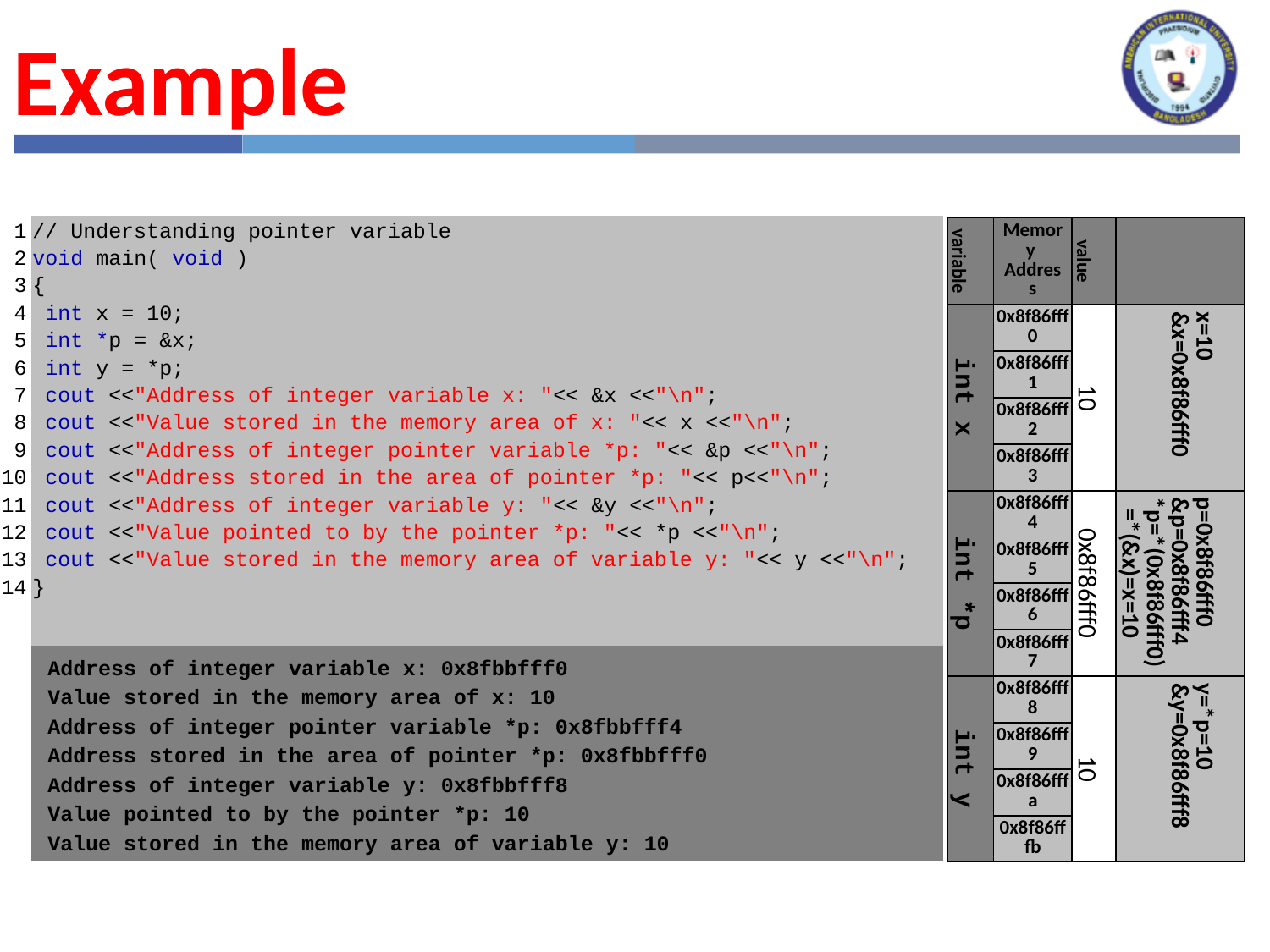

Example
| 1 2 3 4 5 6 7 8 9 10 11 12 13 14 | // Understanding pointer variable void main( void ) { int x = 10; int \*p = &x; int y = \*p; cout <<"Address of integer variable x: "<< &x <<"\n"; cout <<"Value stored in the memory area of x: "<< x <<"\n"; cout <<"Address of integer pointer variable \*p: "<< &p <<"\n"; cout <<"Address stored in the area of pointer \*p: "<< p<<"\n"; cout <<"Address of integer variable y: "<< &y <<"\n"; cout <<"Value pointed to by the pointer \*p: "<< \*p <<"\n"; cout <<"Value stored in the memory area of variable y: "<< y <<"\n"; } |
| --- | --- |
|  |  |
| variable | Memory Address | value |  |
| --- | --- | --- | --- |
| int x | 0x8f86fff0 | 10 | x=10 &x=0x8f86fff0 |
|  | 0x8f86fff1 |  |  |
|  | 0x8f86fff2 |  |  |
|  | 0x8f86fff3 |  |  |
| int \*p | 0x8f86fff4 | 0x8f86fff0 | p=0x8f86fff0 &p=0x8f86fff4 \*p=\*(0x8f86fff0) =\*(&x)=x=10 |
|  | 0x8f86fff5 |  |  |
|  | 0x8f86fff6 |  |  |
|  | 0x8f86fff7 |  |  |
| int y | 0x8f86fff8 | 10 | y=\*p=10 &y=0x8f86fff8 |
|  | 0x8f86fff9 |  |  |
|  | 0x8f86fffa |  |  |
|  | 0x8f86fffb |  |  |
Address of integer variable x: 0x8fbbfff0
Value stored in the memory area of x: 10
Address of integer pointer variable *p: 0x8fbbfff4
Address stored in the area of pointer *p: 0x8fbbfff0
Address of integer variable y: 0x8fbbfff8
Value pointed to by the pointer *p: 10
Value stored in the memory area of variable y: 10